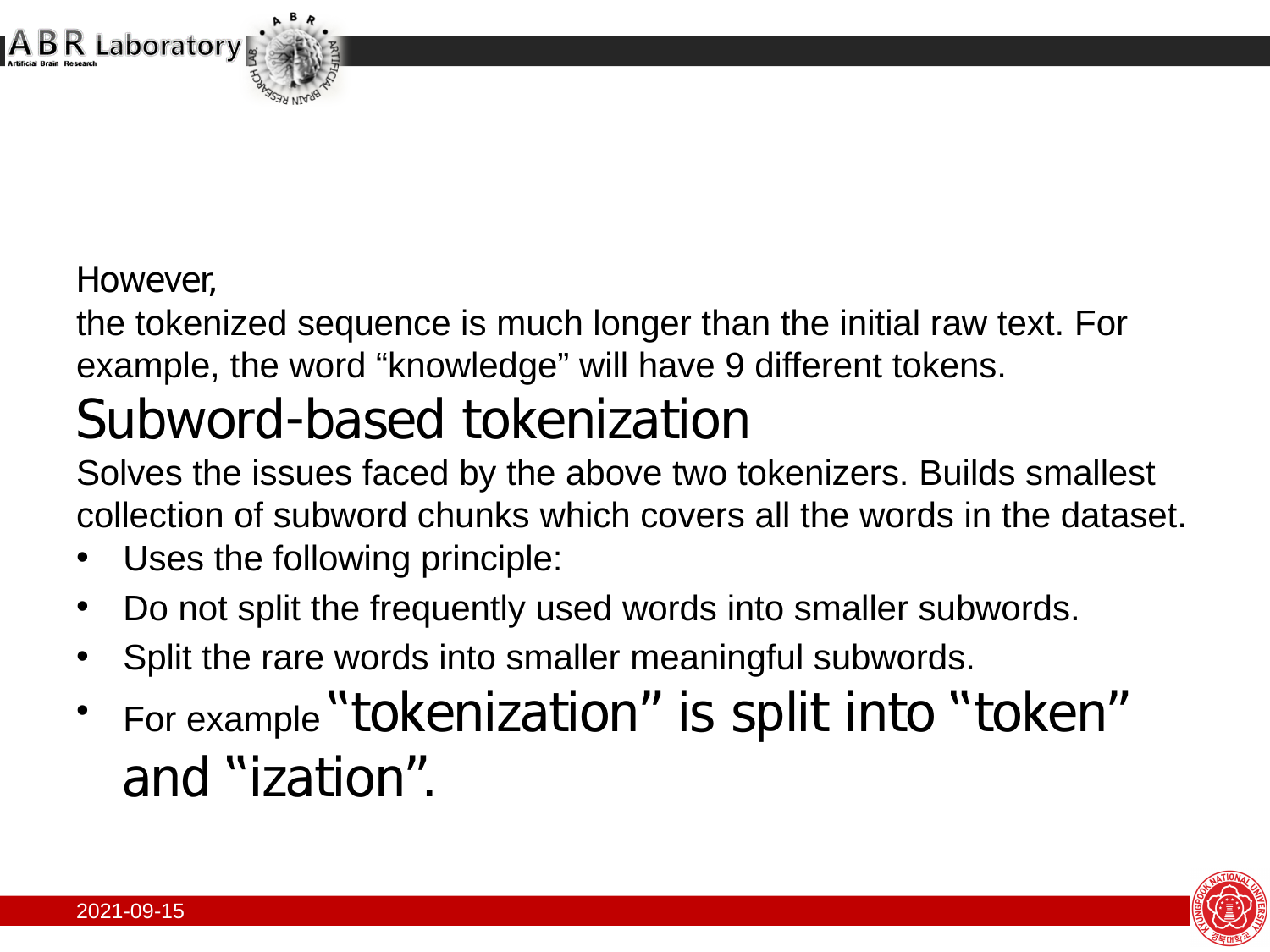

#

However,
the tokenized sequence is much longer than the initial raw text. For example, the word “knowledge” will have 9 different tokens.
Subword-based tokenization
Solves the issues faced by the above two tokenizers. Builds smallest collection of subword chunks which covers all the words in the dataset.
Uses the following principle:
Do not split the frequently used words into smaller subwords.
Split the rare words into smaller meaningful subwords.
For example “tokenization” is split into “token” and “ization”.